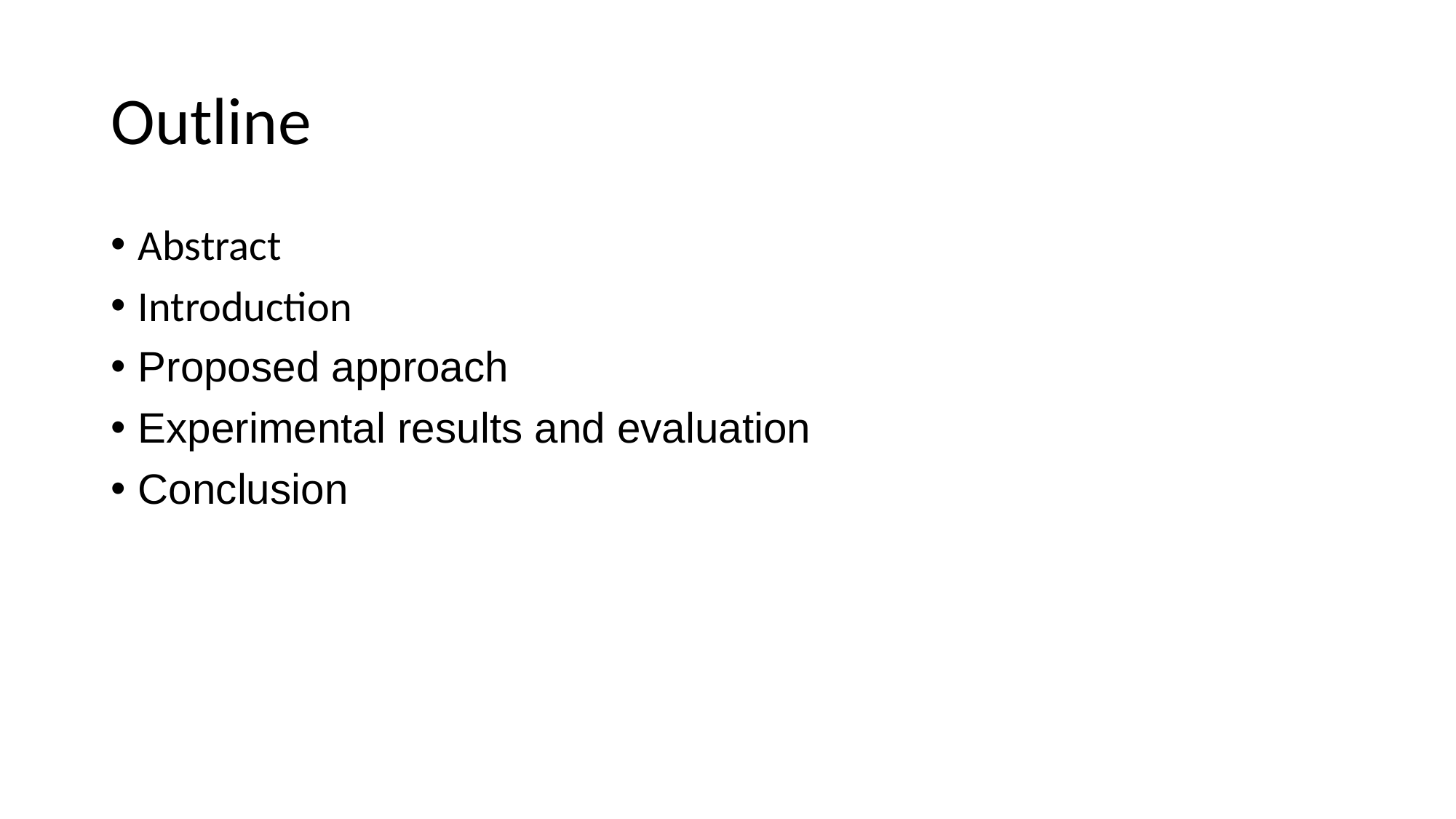

# Outline
Abstract
Introduction
Proposed approach
Experimental results and evaluation
Conclusion